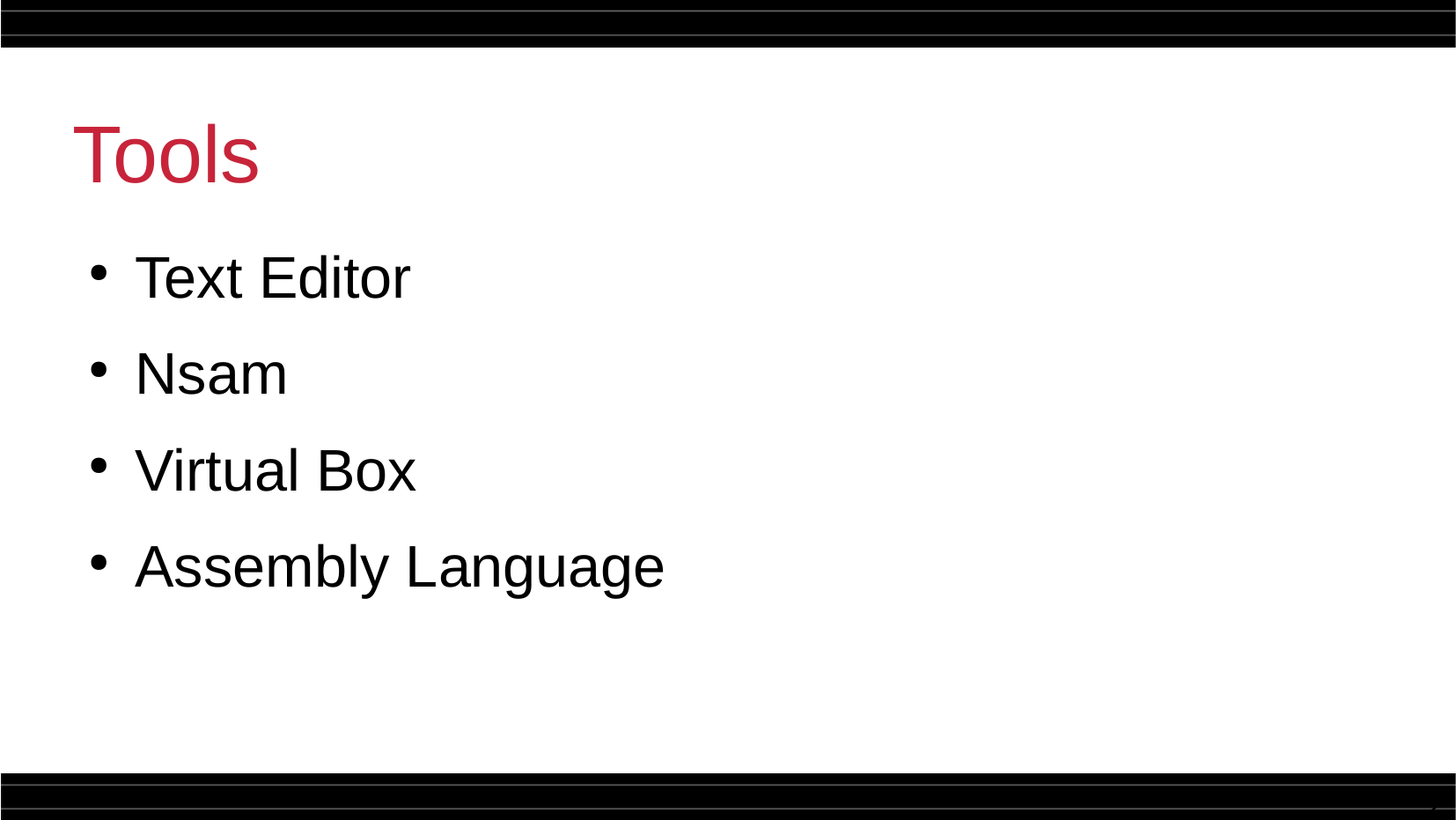

Tools
Text Editor
Nsam
Virtual Box
Assembly Language